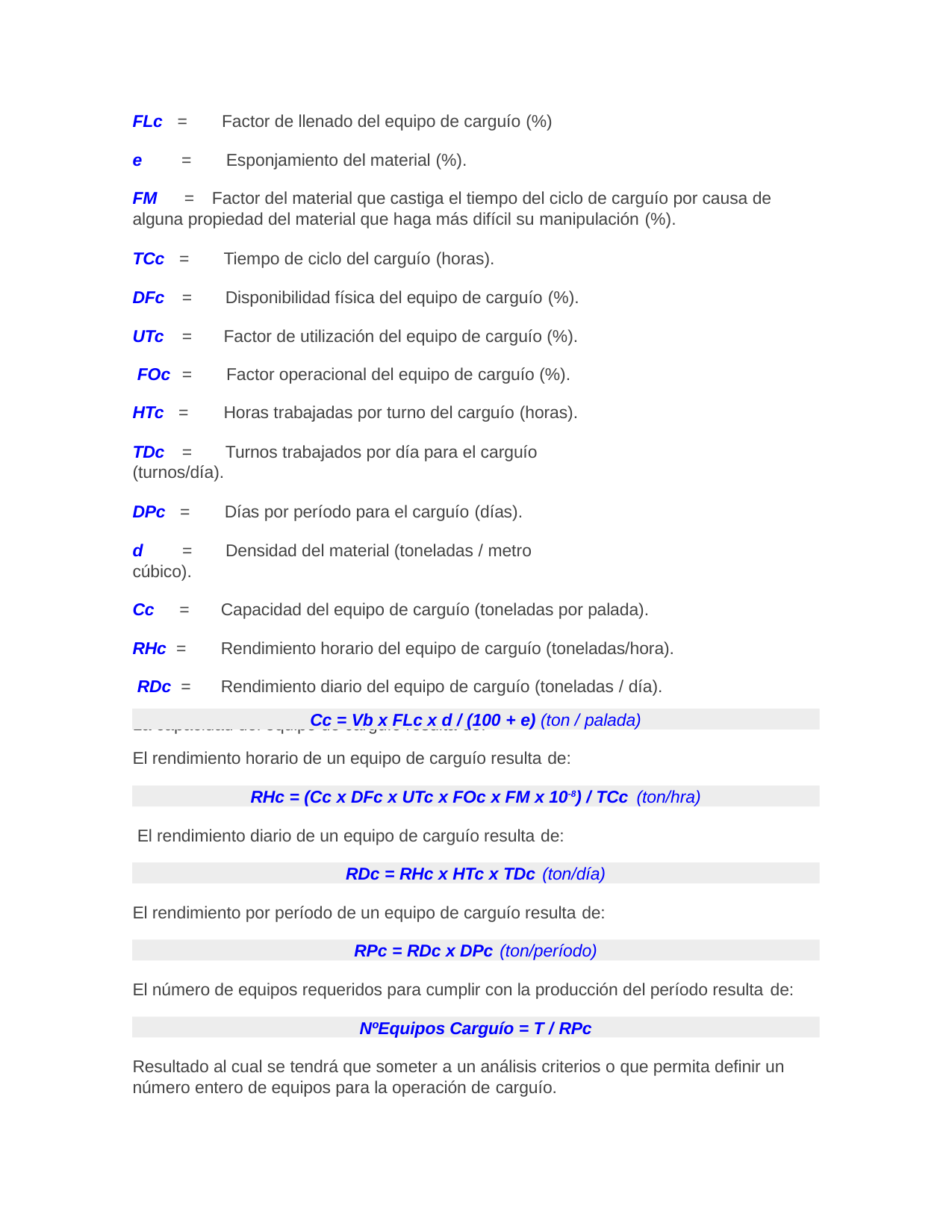

FLc   =	Factor de llenado del equipo de carguío (%)
e
=	Esponjamiento del material (%).
FM	=	Factor del material que castiga el tiempo del ciclo de carguío por causa de  alguna propiedad del material que haga más difícil su manipulación (%).

TCc   =	Tiempo de ciclo del carguío (horas).

DFc	=	Disponibilidad física del equipo de carguío (%).
UTc	=	Factor de utilización del equipo de carguío (%).  FOc	=		Factor operacional del equipo de carguío (%).  HTc   =	Horas trabajadas por turno del carguío (horas).

TDc	=	Turnos trabajados por día para el carguío (turnos/día).

DPc   =	Días por período para el carguío (días).

d	=	Densidad del material (toneladas / metro cúbico).
Cc	=	Capacidad del equipo de carguío (toneladas por palada).  RHc  =	Rendimiento horario del equipo de carguío (toneladas/hora).  RDc  =	Rendimiento diario del equipo de carguío (toneladas / día).  La capacidad del equipo de carguío resulta de:
Cc = Vb x FLc x d / (100 + e) (ton / palada)
El rendimiento horario de un equipo de carguío resulta de:
RHc = (Cc x DFc x UTc x FOc x FM x 10-8) / TCc (ton/hra)
El rendimiento diario de un equipo de carguío resulta de:
RDc = RHc x HTc x TDc (ton/día)
El rendimiento por período de un equipo de carguío resulta de:
RPc = RDc x DPc (ton/período)
El número de equipos requeridos para cumplir con la producción del período resulta de:
NºEquipos Carguío = T / RPc
Resultado al cual se tendrá que someter a un análisis criterios o que permita definir un  número entero de equipos para la operación de carguío.